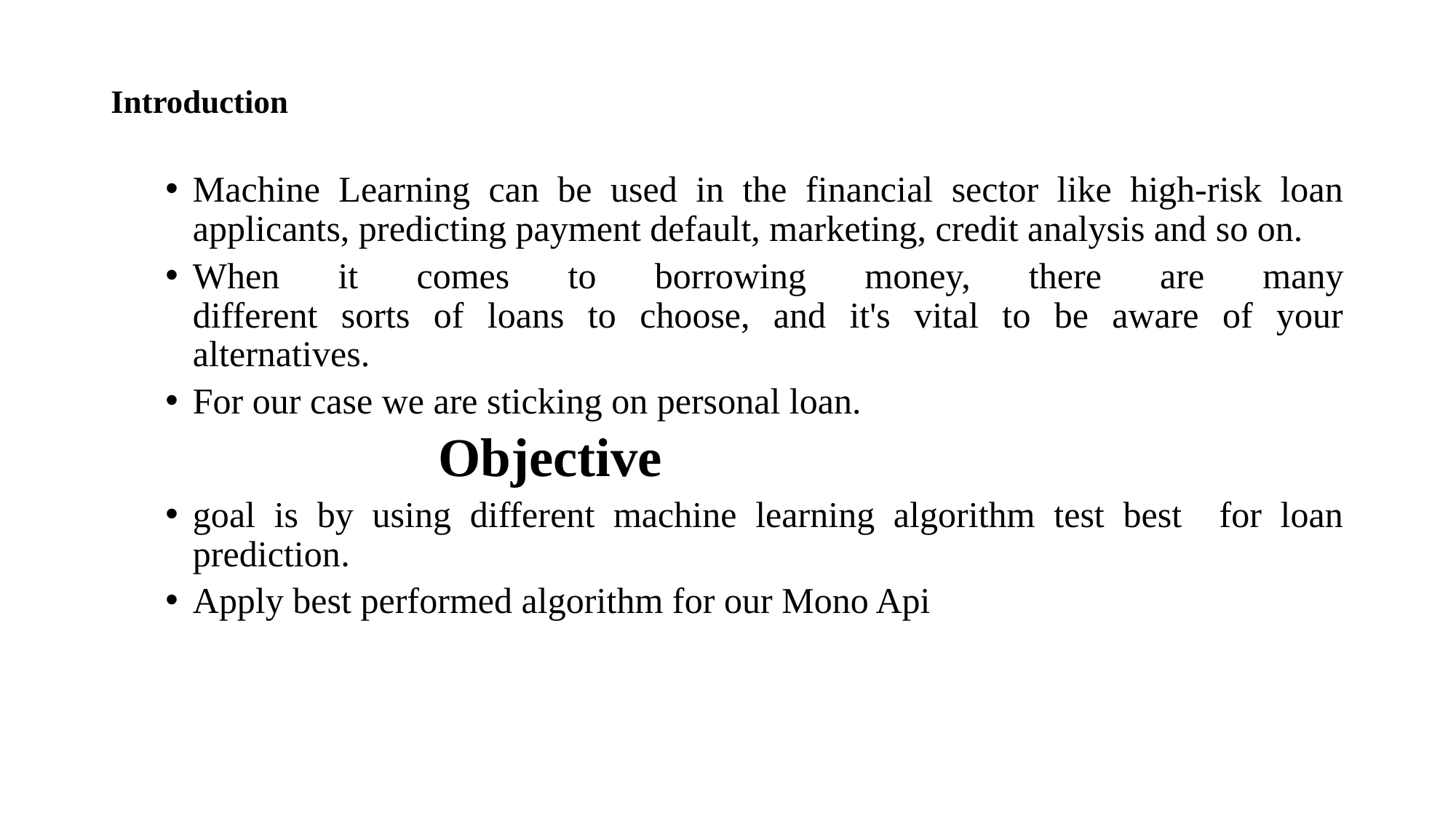

# Introduction
Machine Learning can be used in the financial sector like high-risk loan applicants, predicting payment default, marketing, credit analysis and so on.
When it comes to borrowing money, there are many
different sorts of loans to choose, and it's vital to be aware of your
alternatives.
For our case we are sticking on personal loan.
                    Objective
goal is by using different machine learning algorithm test best  for loan
prediction.
Apply best performed algorithm for our Mono Api